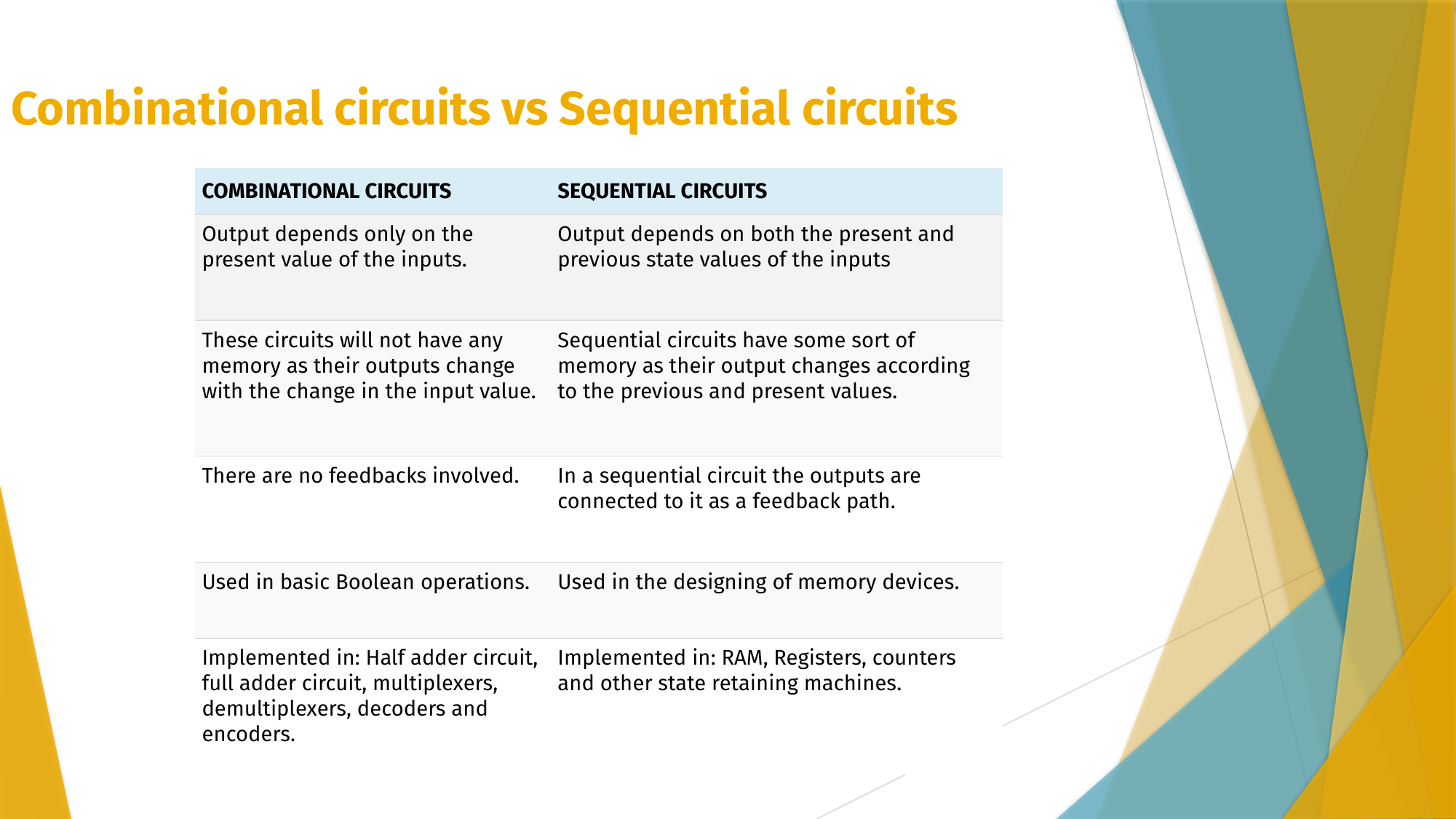

Combinational circuits vs Sequential circuits
| COMBINATIONAL CIRCUITS | SEQUENTIAL CIRCUITS |
| --- | --- |
| Output depends only on the present value of the inputs. | Output depends on both the present and previous state values of the inputs |
| These circuits will not have any memory as their outputs change with the change in the input value. | Sequential circuits have some sort of memory as their output changes according to the previous and present values. |
| There are no feedbacks involved. | In a sequential circuit the outputs are connected to it as a feedback path. |
| Used in basic Boolean operations. | Used in the designing of memory devices. |
| Implemented in: Half adder circuit, full adder circuit, multiplexers, demultiplexers, decoders and encoders. | Implemented in: RAM, Registers, counters and other state retaining machines. |